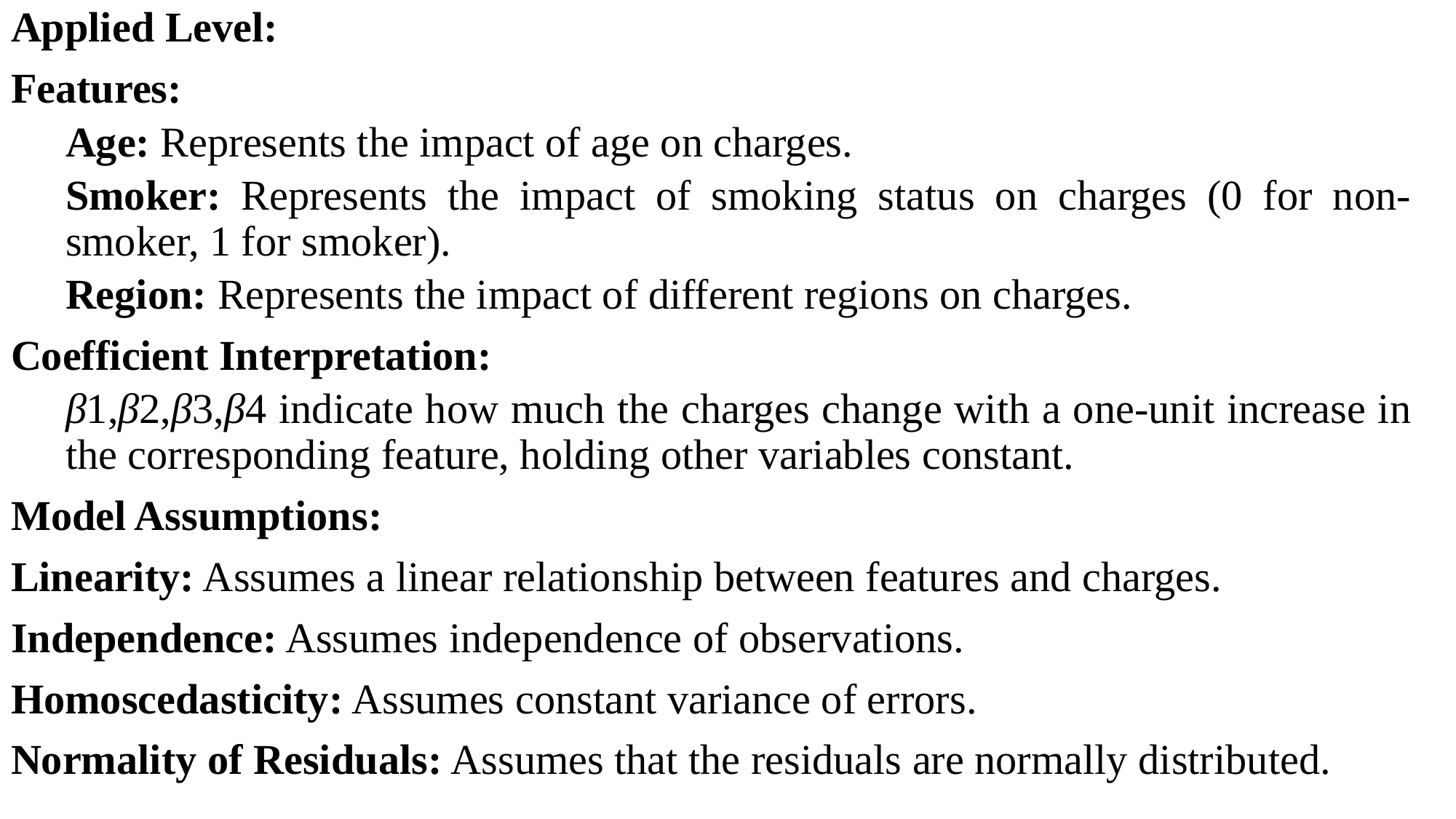

Applied Level:
Features:
Age: Represents the impact of age on charges.
Smoker: Represents the impact of smoking status on charges (0 for non-smoker, 1 for smoker).
Region: Represents the impact of different regions on charges.
Coefficient Interpretation:
β1​,β2​,β3​,β4​ indicate how much the charges change with a one-unit increase in the corresponding feature, holding other variables constant.
Model Assumptions:
Linearity: Assumes a linear relationship between features and charges.
Independence: Assumes independence of observations.
Homoscedasticity: Assumes constant variance of errors.
Normality of Residuals: Assumes that the residuals are normally distributed.